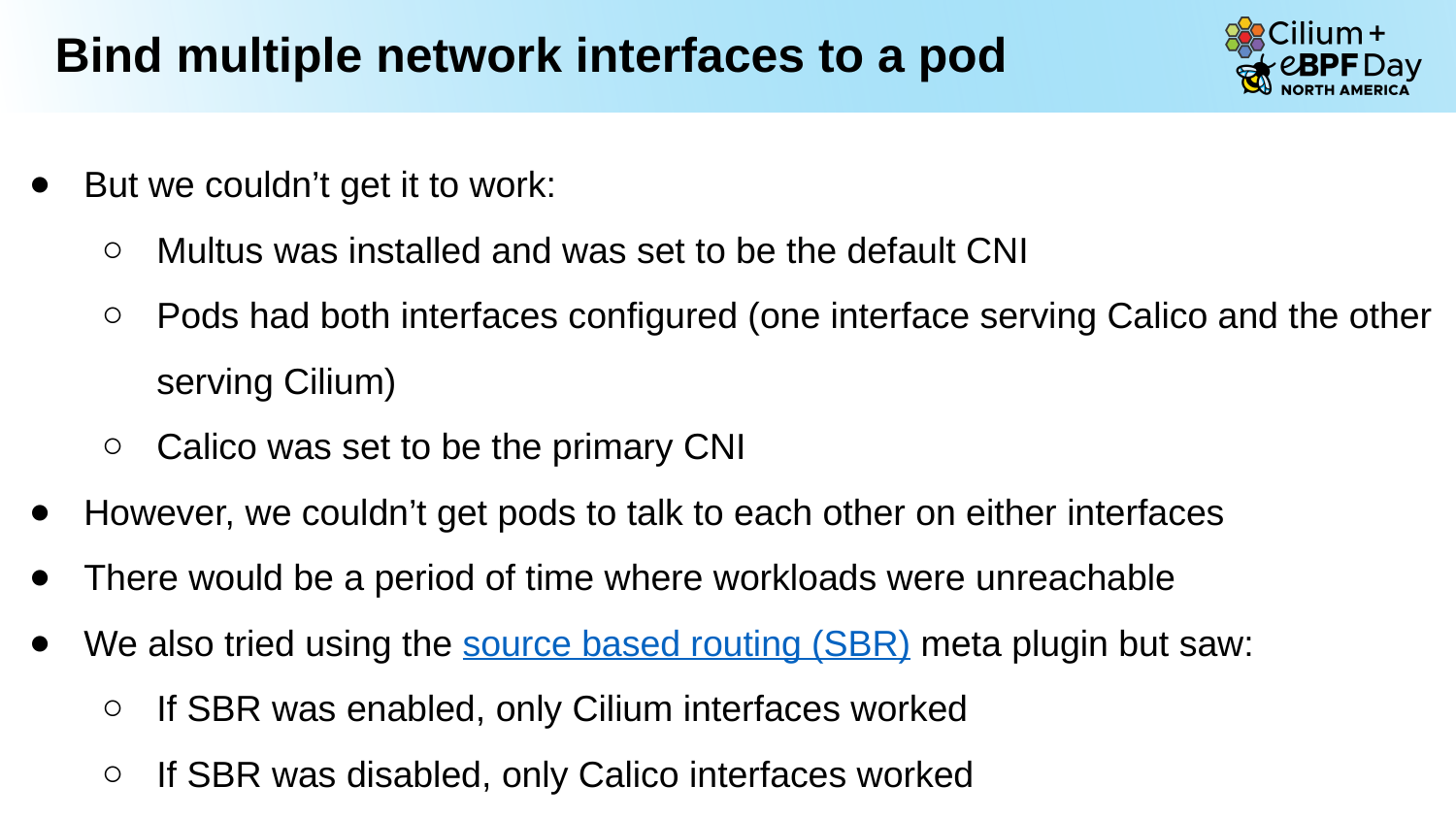

Bind multiple network interfaces to a pod
But we couldn’t get it to work:
Multus was installed and was set to be the default CNI
Pods had both interfaces configured (one interface serving Calico and the other serving Cilium)
Calico was set to be the primary CNI
However, we couldn’t get pods to talk to each other on either interfaces
There would be a period of time where workloads were unreachable
We also tried using the source based routing (SBR) meta plugin but saw:
If SBR was enabled, only Cilium interfaces worked
If SBR was disabled, only Calico interfaces worked